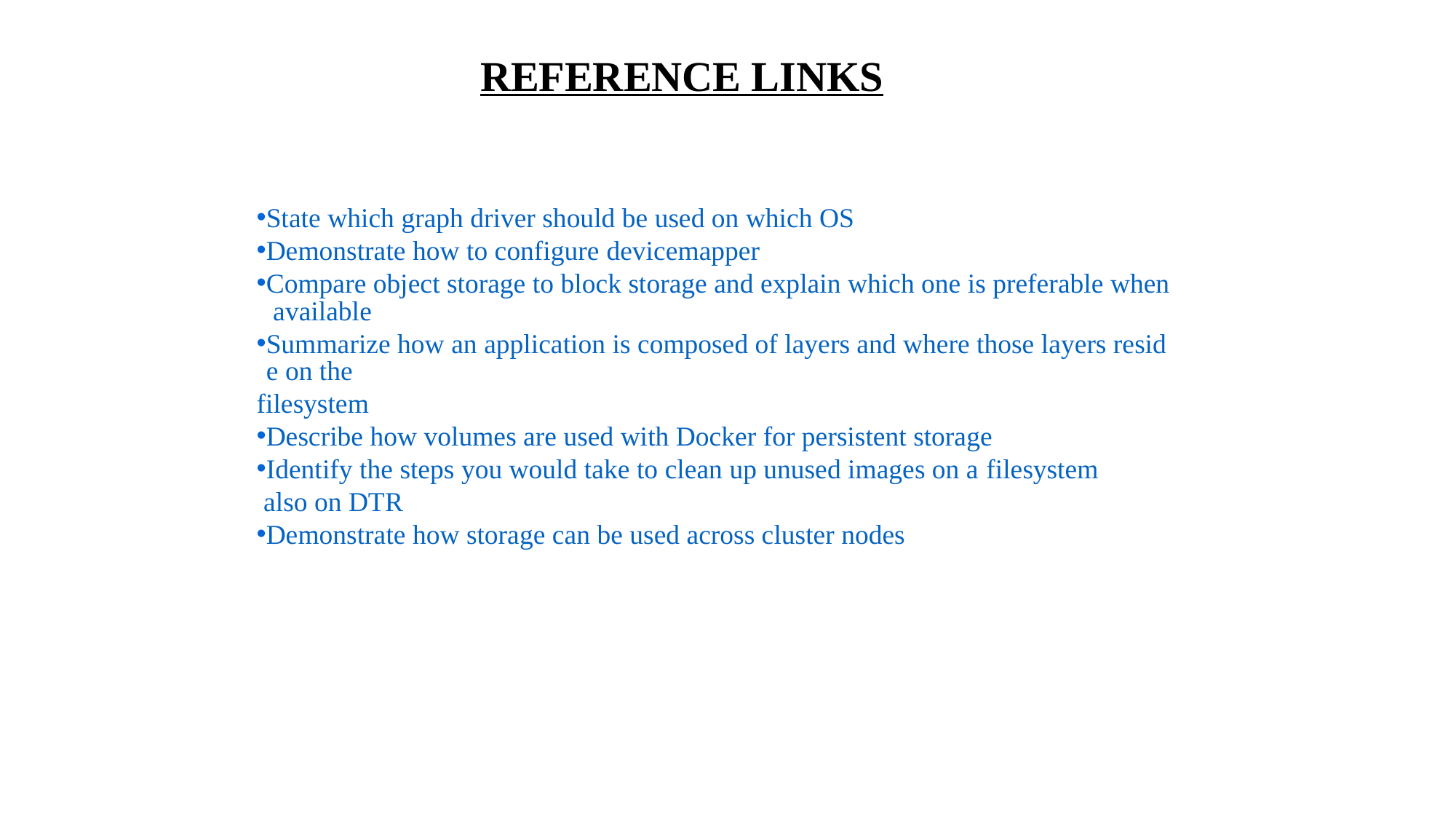

REFERENCE LINKS
State which graph driver should be used on which OS
Demonstrate how to configure devicemapper
Compare object storage to block storage and explain which one is preferable when available
Summarize how an application is composed of layers and where those layers reside on the filesystem
Describe how volumes are used with Docker for persistent storage
Identify the steps you would take to clean up unused images on a filesystem also on DTR
Demonstrate how storage can be used across cluster nodes